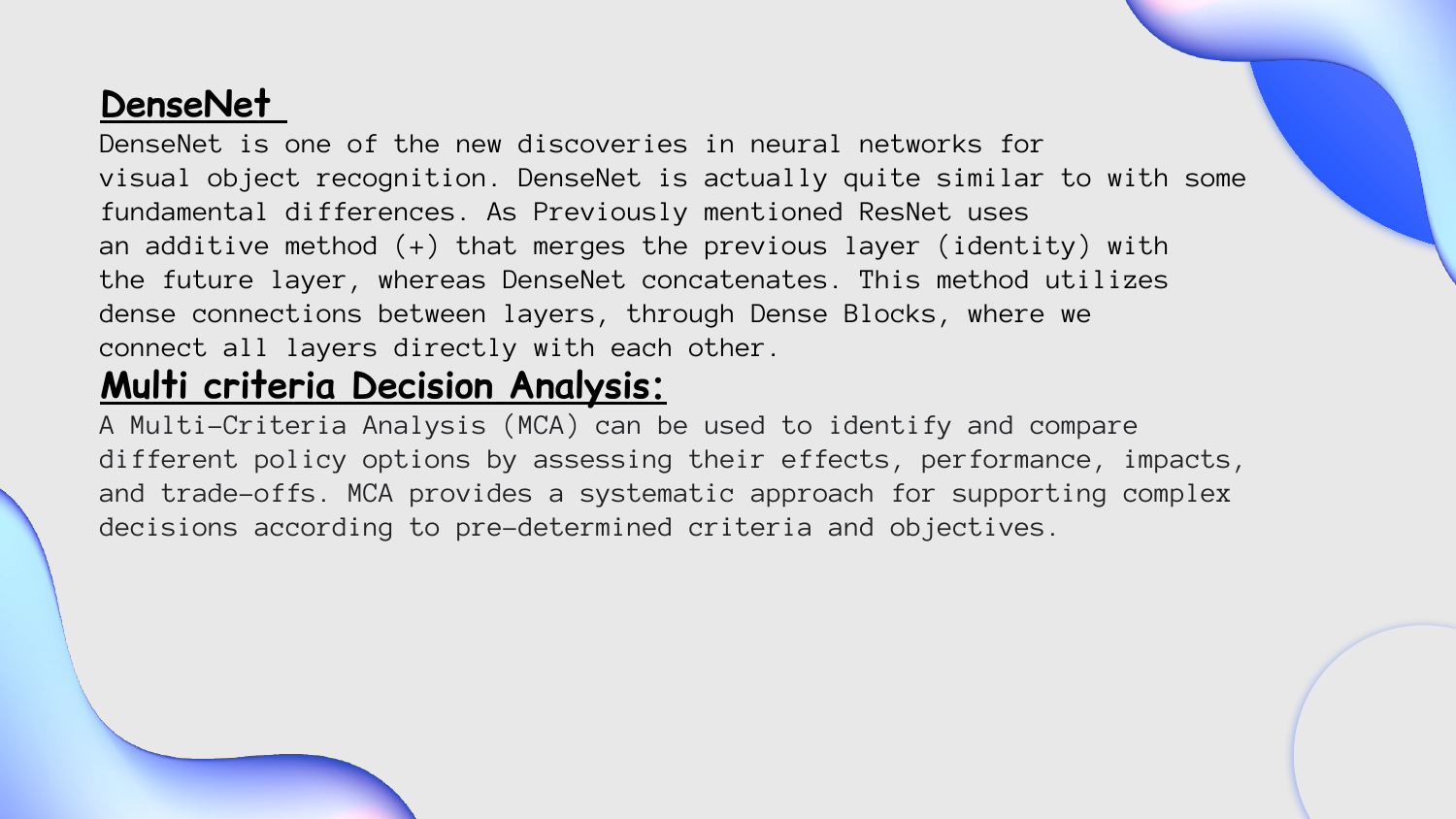

DenseNet
DenseNet is one of the new discoveries in neural networks for
visual object recognition. DenseNet is actually quite similar to with some fundamental differences. As Previously mentioned ResNet uses
an additive method (+) that merges the previous layer (identity) with
the future layer, whereas DenseNet concatenates. This method utilizes
dense connections between layers, through Dense Blocks, where we
connect all layers directly with each other.
Multi criteria Decision Analysis:
A Multi-Criteria Analysis (MCA) can be used to identify and compare different policy options by assessing their effects, performance, impacts, and trade-offs. MCA provides a systematic approach for supporting complex decisions according to pre-determined criteria and objectives.